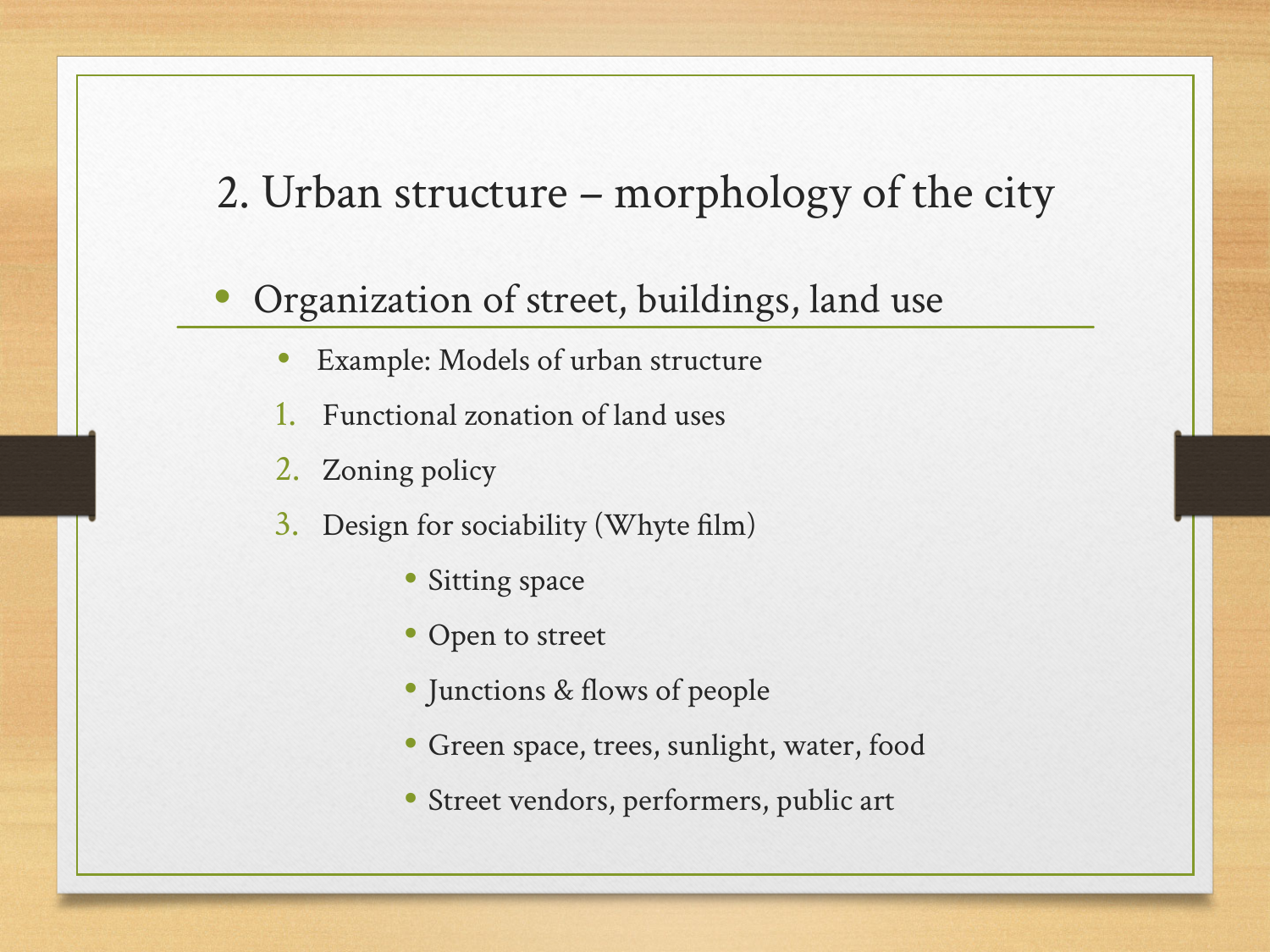

# 2. Urban structure – morphology of the city
Organization of street, buildings, land use
Example: Models of urban structure
Functional zonation of land uses
Zoning policy
Design for sociability (Whyte film)
Sitting space
Open to street
Junctions & flows of people
Green space, trees, sunlight, water, food
Street vendors, performers, public art